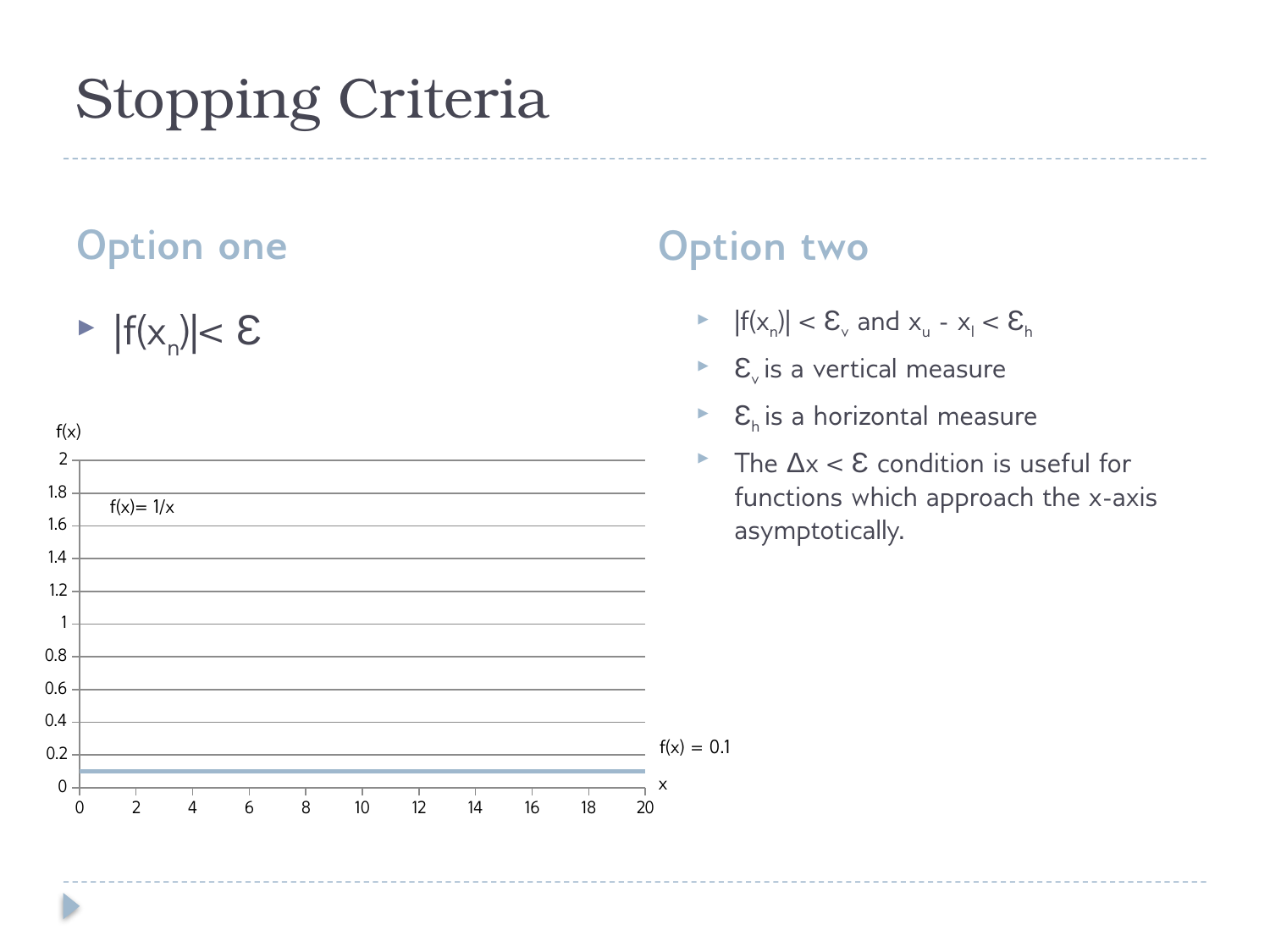

# Stopping Criteria
Option one
Option two
|f(xn)|< Ɛ

|f(xn)| < Ɛv and xu - xl < Ɛh
Ɛv is a vertical measure
Ɛh is a horizontal measure
The Δx < Ɛ condition is useful for functions which approach the x-axis asymptotically.

f(x)

### Chart

| Category |  |  |
|---|---|---|
f(x)= 1/x
f(x) = 0.1
x